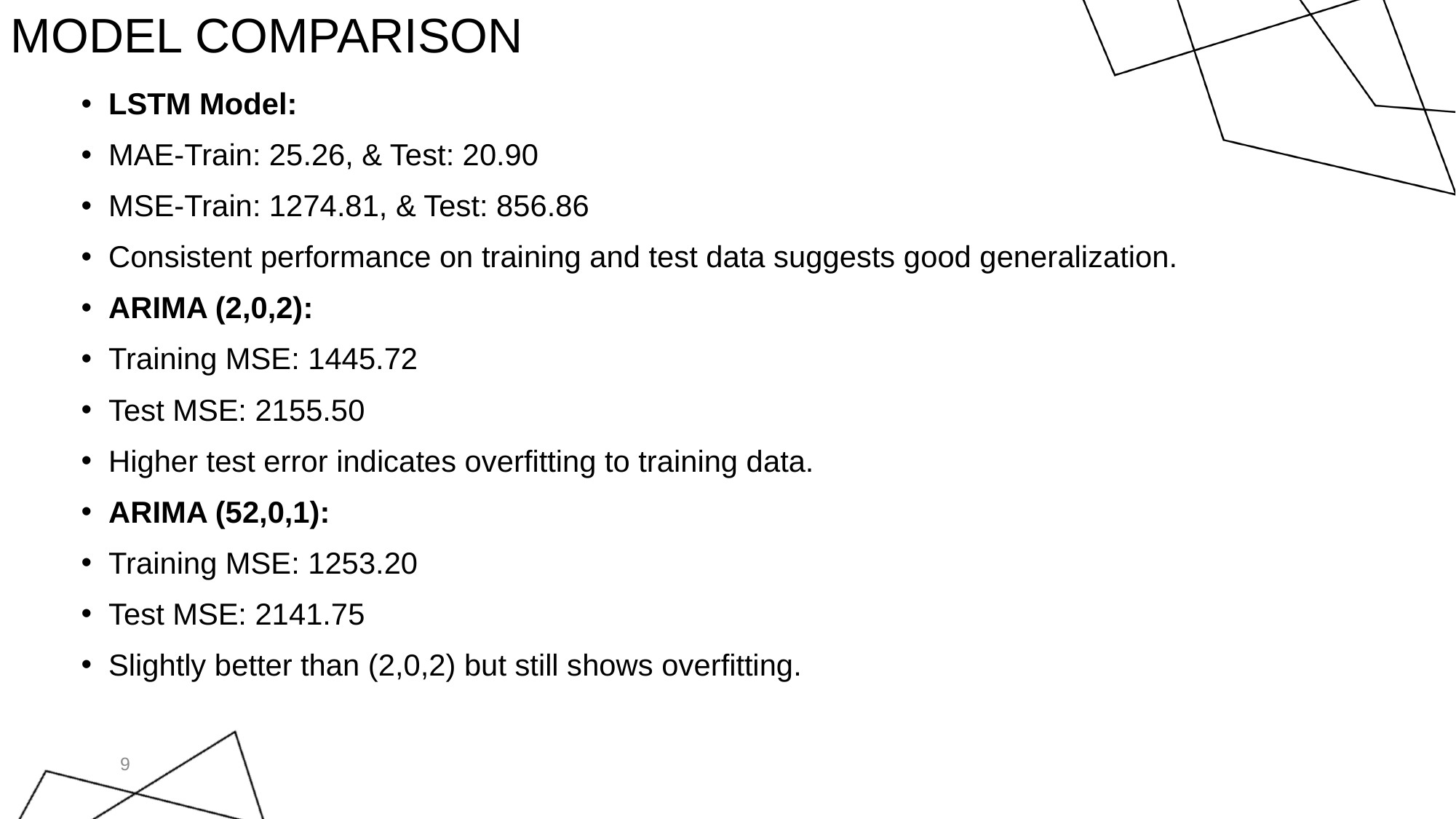

# MODEL COMPARISON
LSTM Model:
MAE-Train: 25.26, & Test: 20.90
MSE-Train: 1274.81, & Test: 856.86
Consistent performance on training and test data suggests good generalization.
ARIMA (2,0,2):
Training MSE: 1445.72
Test MSE: 2155.50
Higher test error indicates overfitting to training data.
ARIMA (52,0,1):
Training MSE: 1253.20
Test MSE: 2141.75
Slightly better than (2,0,2) but still shows overfitting.

9